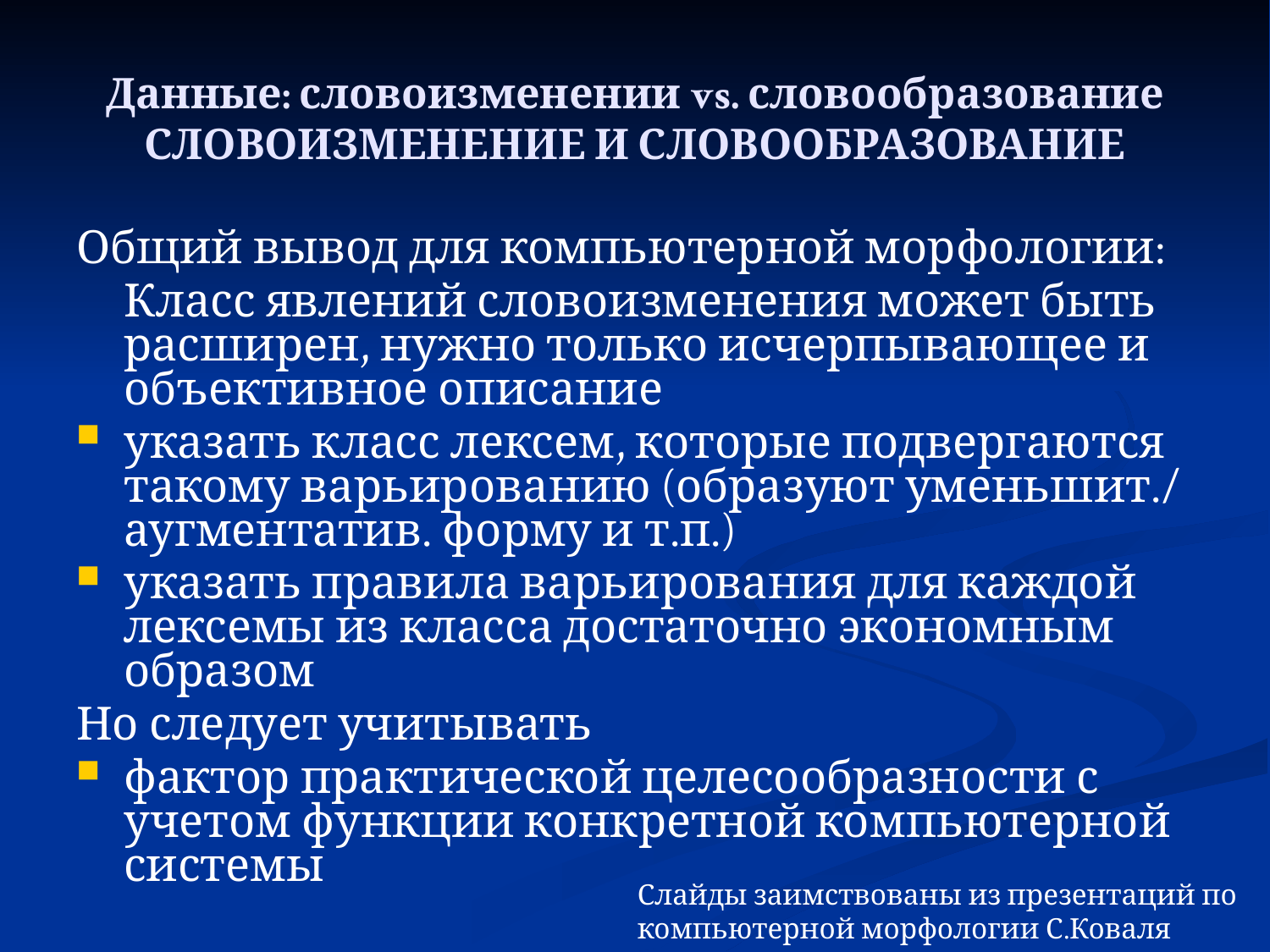

# Данные: словоизменении vs. словообразование СЛОВОИЗМЕНЕНИЕ И СЛОВООБРАЗОВАНИЕ
Общий вывод для компьютерной морфологии:
	Класс явлений словоизменения может быть расширен, нужно только исчерпывающее и объективное описание
указать класс лексем, которые подвергаются такому варьированию (образуют уменьшит./ аугментатив. форму и т.п.)
указать правила варьирования для каждой лексемы из класса достаточно экономным образом
Но следует учитывать
фактор практической целесообразности с учетом функции конкретной компьютерной системы

Слайды заимствованы из презентаций по компьютерной морфологии С.Коваля